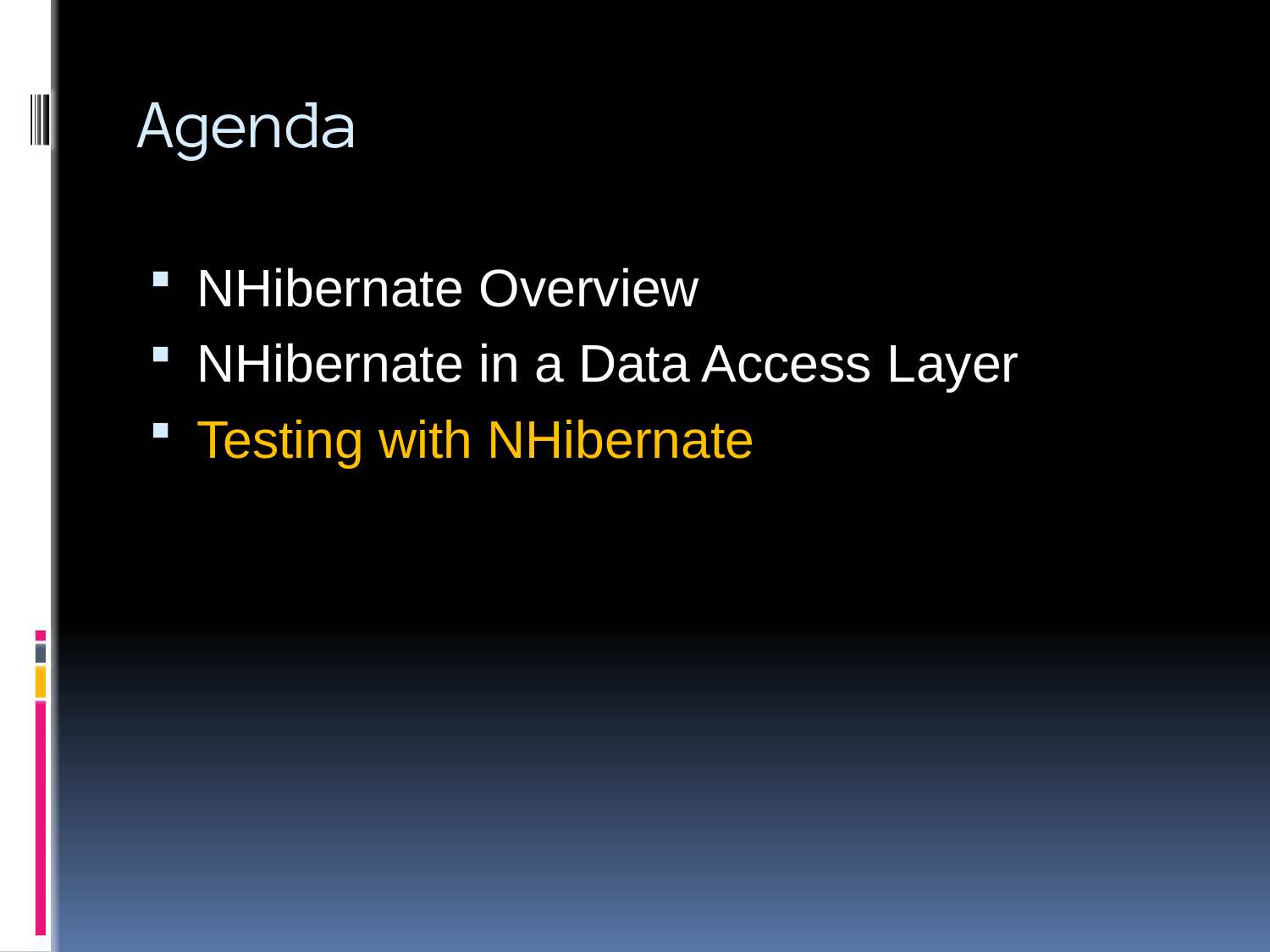

# Agenda
NHibernate Overview
NHibernate in a Data Access Layer
Testing with NHibernate